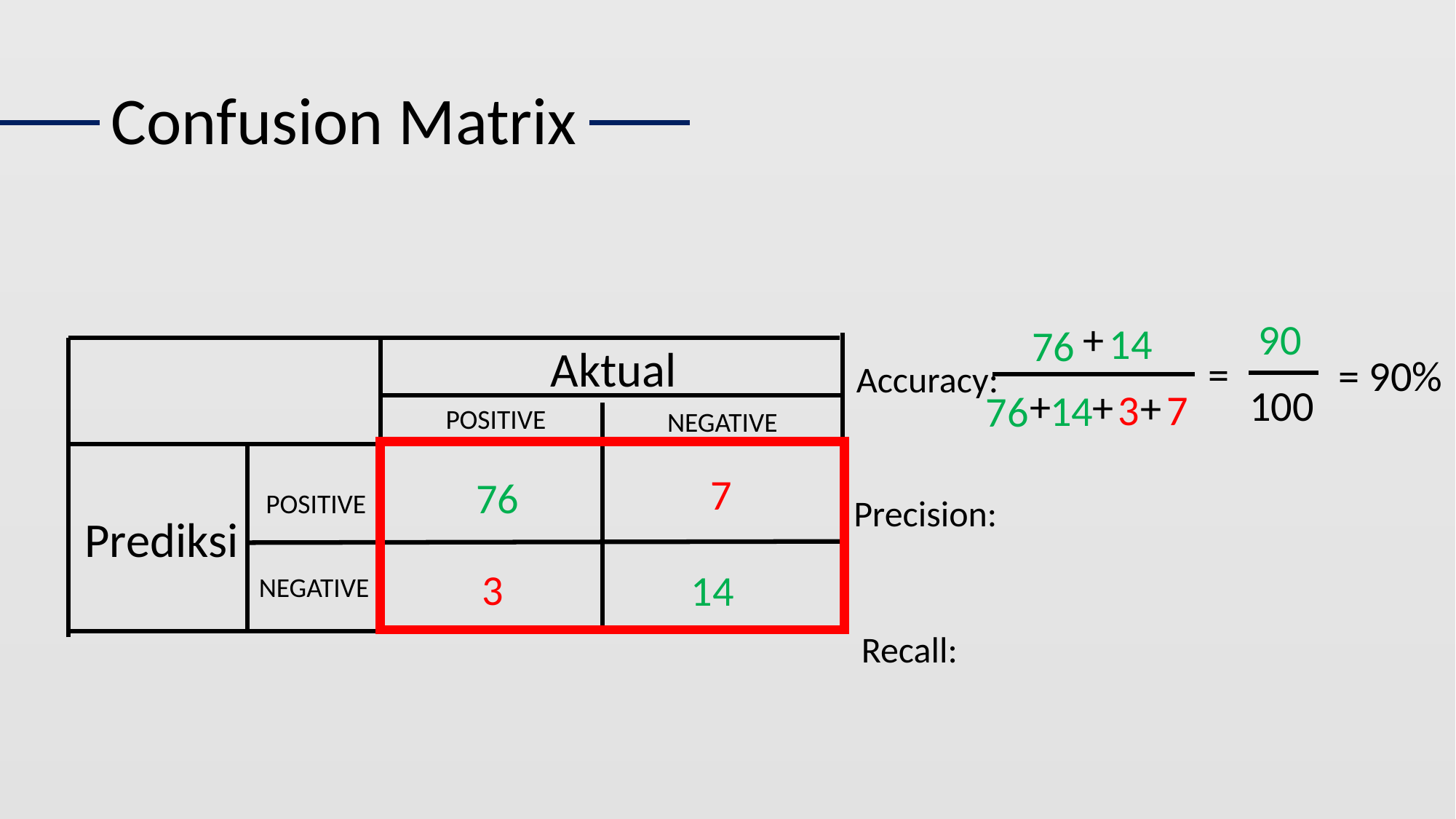

# Confusion Matrix
+
90
14
76
Aktual
=
= 90%
Accuracy:
100
+
+
+
3
7
14
76
POSITIVE
NEGATIVE

7
76
POSITIVE
Precision:
Prediksi
3
14
NEGATIVE
Recall: